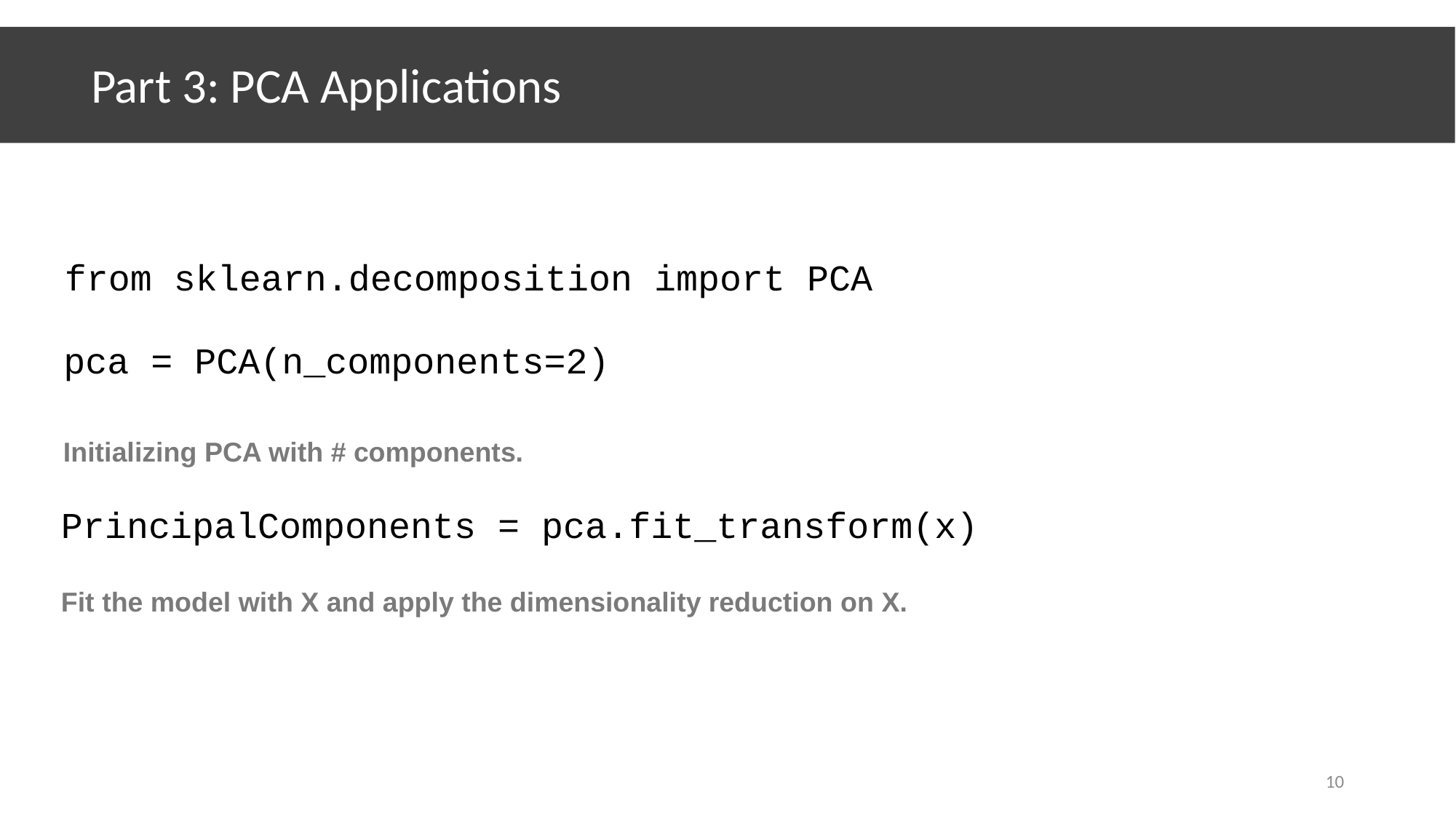

# Part 3: PCA Applications
from sklearn.decomposition import PCA
pca = PCA(n_components=2)
Initializing PCA with # components.
PrincipalComponents = pca.fit_transform(x)
Fit the model with X and apply the dimensionality reduction on X.
10